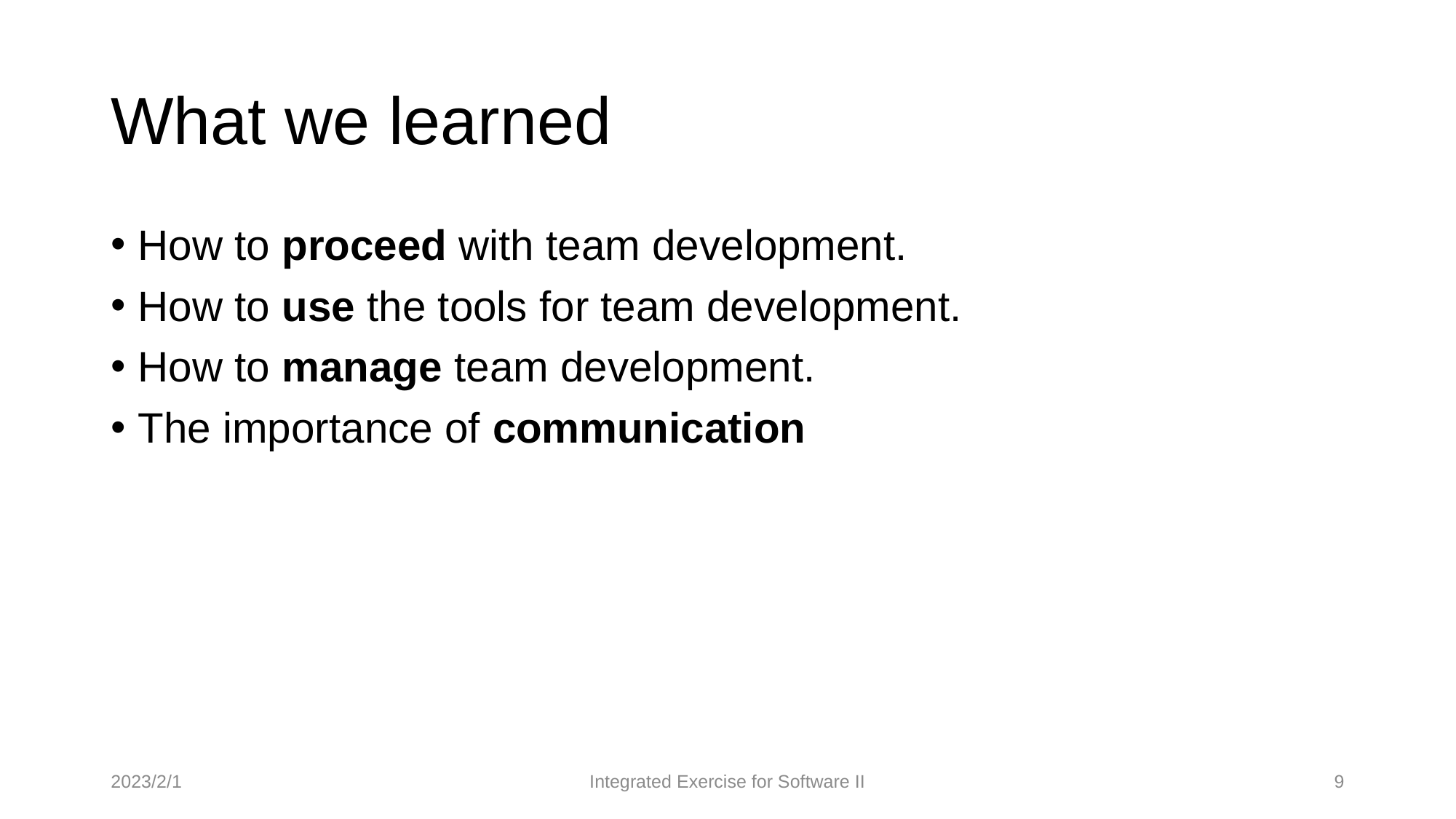

# What we learned
How to proceed with team development.
How to use the tools for team development.
How to manage team development.
The importance of communication

2023/2/1
Integrated Exercise for Software II
9